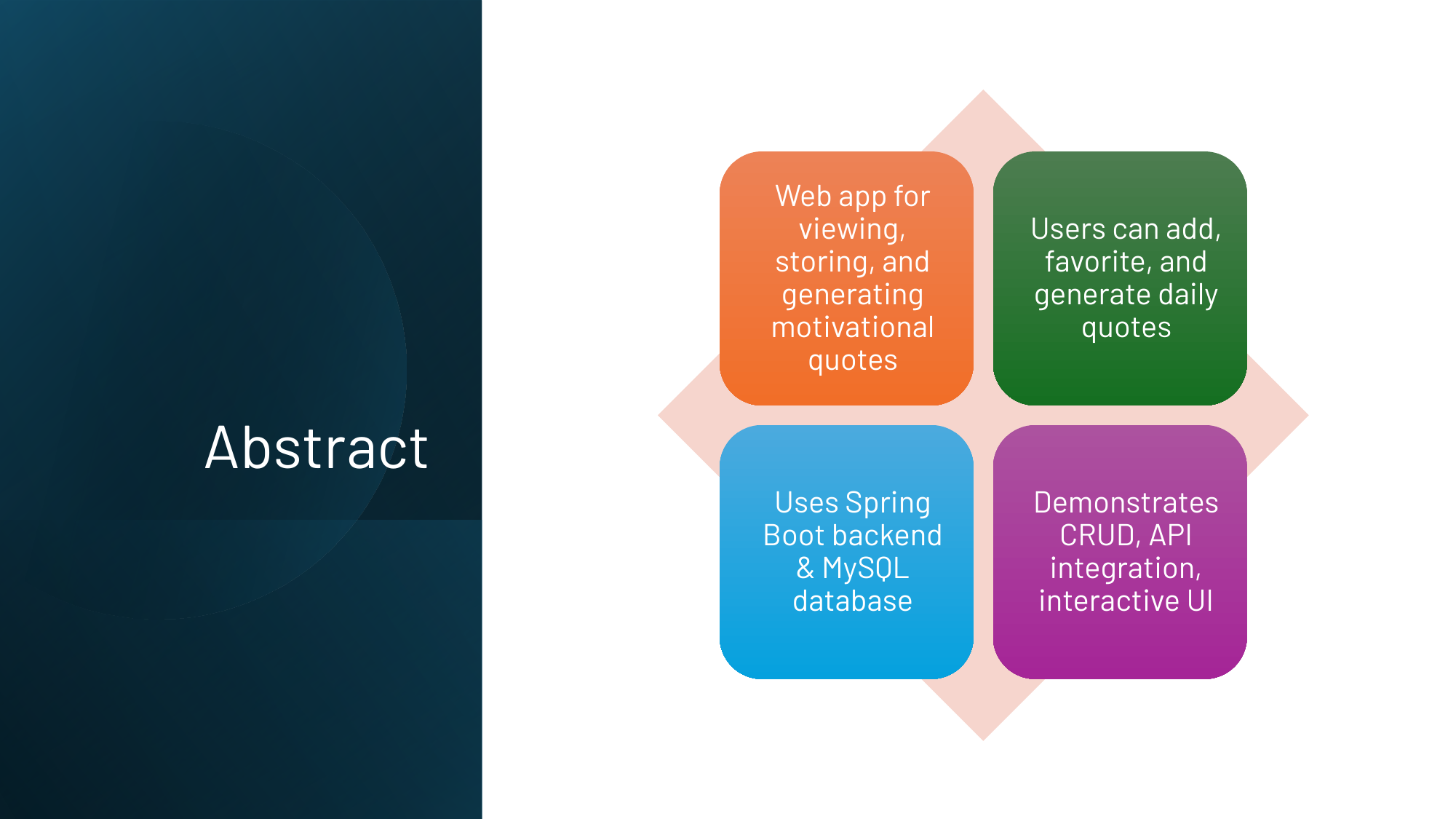

Web app for viewing, storing, and generating motivational quotes
Users can add, favorite, and generate daily quotes
Uses Spring Boot backend & MySQL database
Demonstrates CRUD, API integration, interactive UI

# Abstract